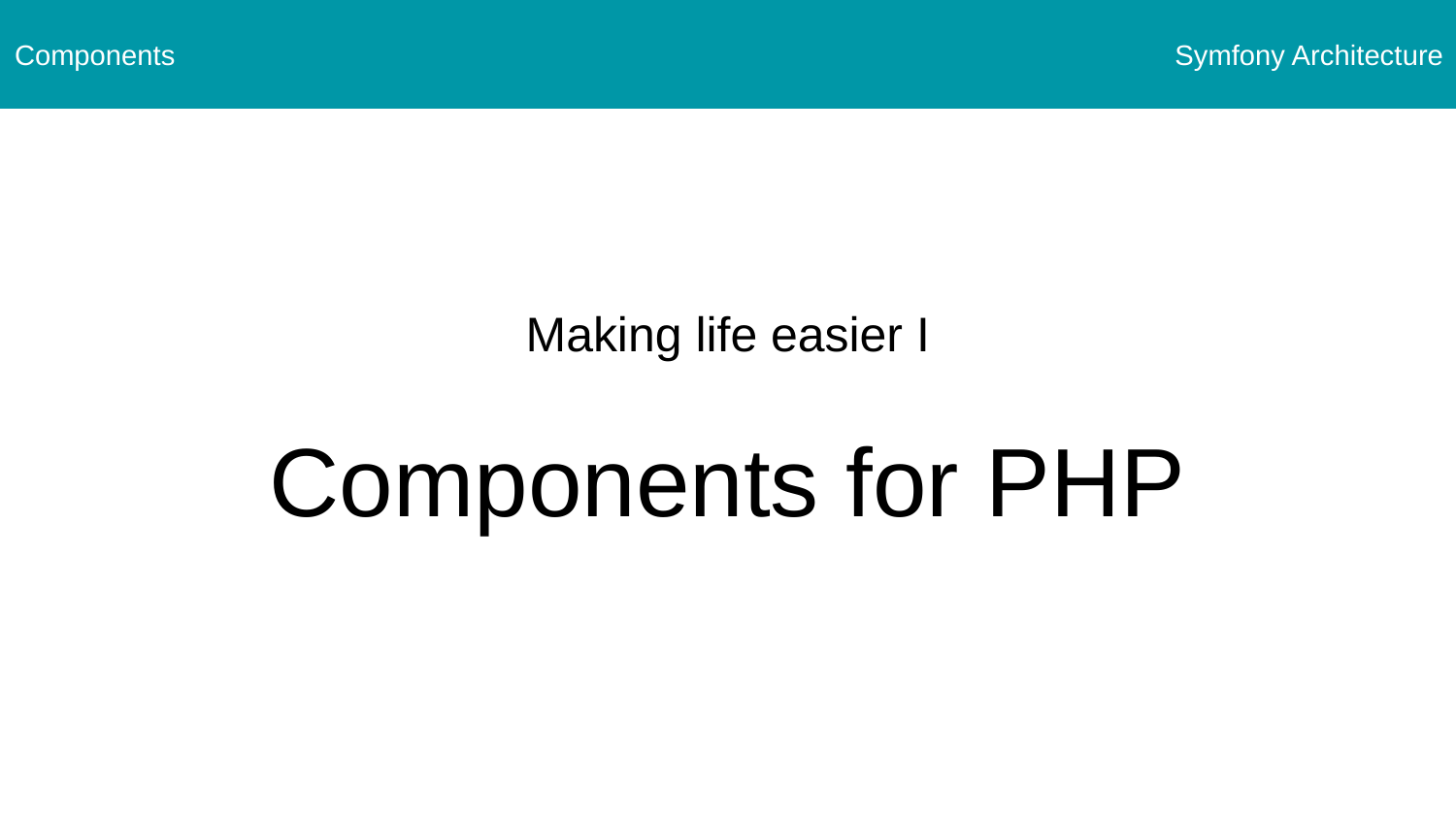

Components
Symfony Architecture
Making life easier I

Components for PHP